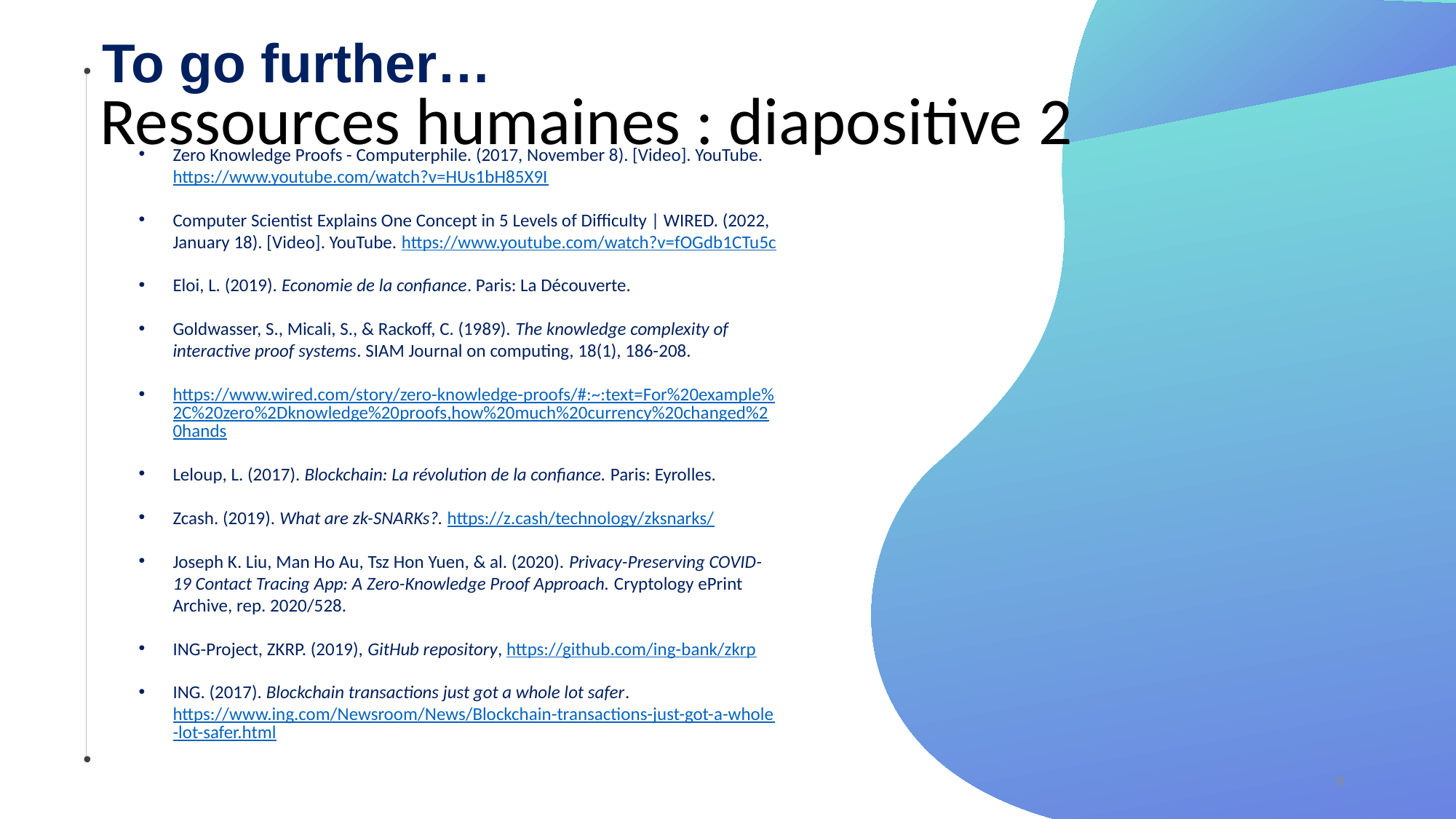

To go further…
# Ressources humaines : diapositive 2

Zero Knowledge Proofs - Computerphile. (2017, November 8). [Video]. YouTube. https://www.youtube.com/watch?v=HUs1bH85X9I

Computer Scientist Explains One Concept in 5 Levels of Difficulty | WIRED. (2022, January 18). [Video]. YouTube. https://www.youtube.com/watch?v=fOGdb1CTu5c

Eloi, L. (2019). Economie de la confiance. Paris: La Découverte.

Goldwasser, S., Micali, S., & Rackoff, C. (1989). The knowledge complexity of interactive proof systems. SIAM Journal on computing, 18(1), 186-208.

https://www.wired.com/story/zero-knowledge-proofs/#:~:text=For%20example%2C%20zero%2Dknowledge%20proofs,how%20much%20currency%20changed%20hands

Leloup, L. (2017). Blockchain: La révolution de la confiance. Paris: Eyrolles.

Zcash. (2019). What are zk-SNARKs?. https://z.cash/technology/zksnarks/

Joseph K. Liu, Man Ho Au, Tsz Hon Yuen, & al. (2020). Privacy-Preserving COVID-19 Contact Tracing App: A Zero-Knowledge Proof Approach. Cryptology ePrint Archive, rep. 2020/528.

ING-Project, ZKRP. (2019), GitHub repository, https://github.com/ing-bank/zkrp

ING. (2017). Blockchain transactions just got a whole lot safer.  https://www.ing.com/Newsroom/News/Blockchain-transactions-just-got-a-whole-lot-safer.html

9